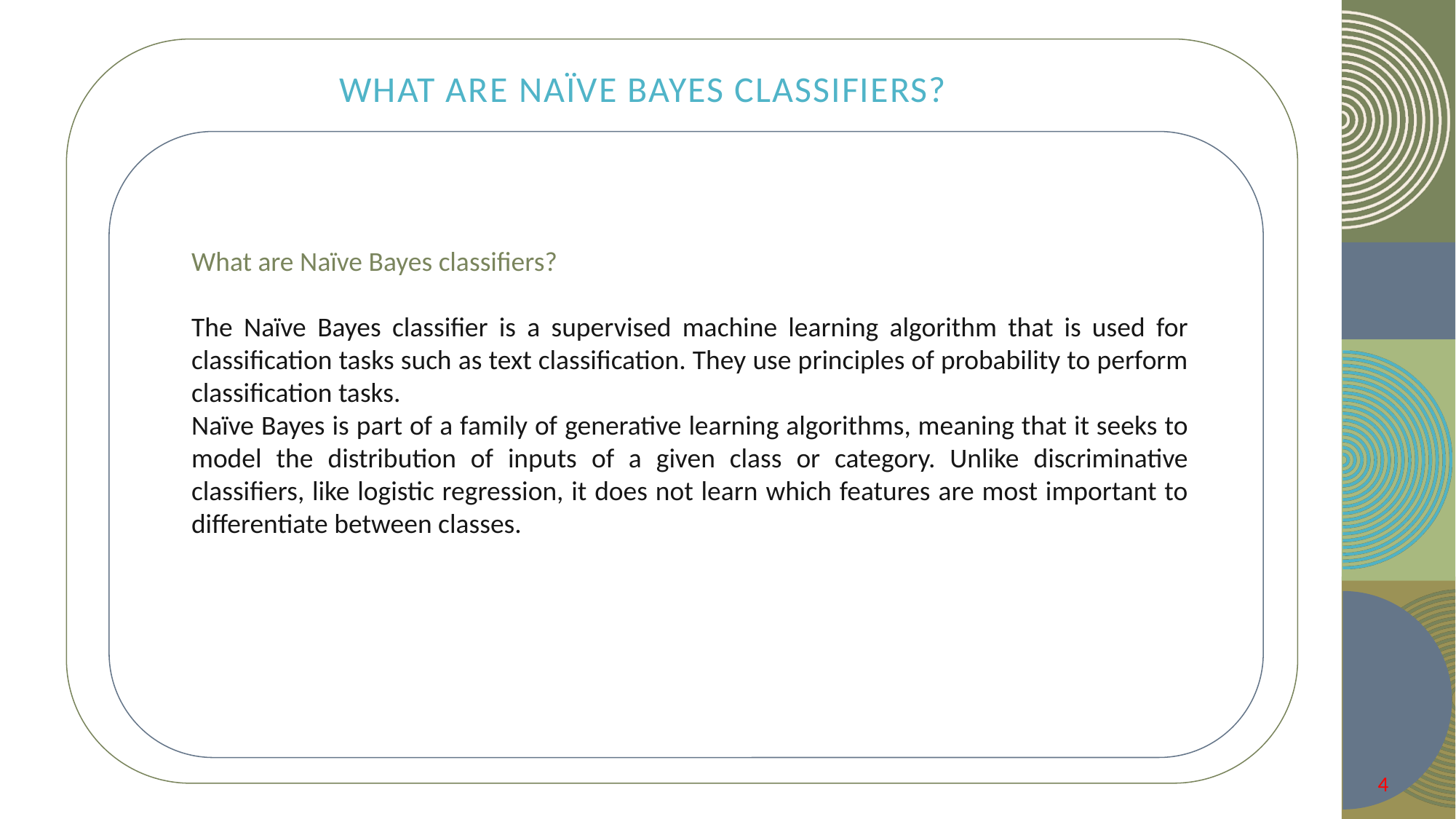

What are Naïve Bayes classifiers?

What are Naïve Bayes classifiers?

The Naïve Bayes classifier is a supervised machine learning algorithm that is used for classification tasks such as text classification. They use principles of probability to perform classification tasks.
Naïve Bayes is part of a family of generative learning algorithms, meaning that it seeks to model the distribution of inputs of a given class or category. Unlike discriminative classifiers, like logistic regression, it does not learn which features are most important to differentiate between classes.
4